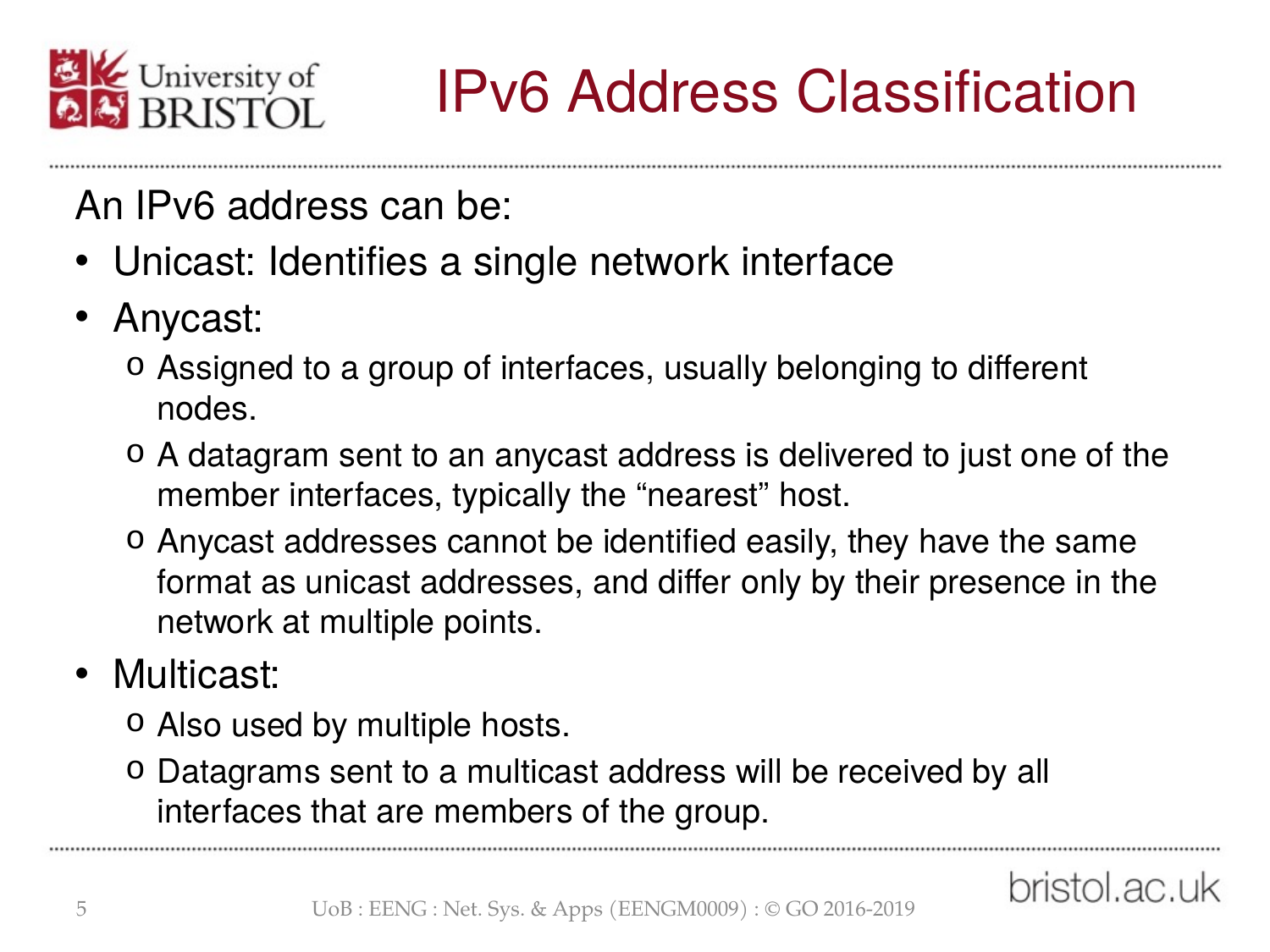

# IPv6 Address Classification
An IPv6 address can be:
Unicast: Identifies a single network interface
Anycast:
Assigned to a group of interfaces, usually belonging to different nodes.
A datagram sent to an anycast address is delivered to just one of the member interfaces, typically the “nearest” host.
Anycast addresses cannot be identified easily, they have the same format as unicast addresses, and differ only by their presence in the network at multiple points.
Multicast:
Also used by multiple hosts.
Datagrams sent to a multicast address will be received by all interfaces that are members of the group.
5
UoB : EENG : Net. Sys. & Apps (EENGM0009) : © GO 2016-2019